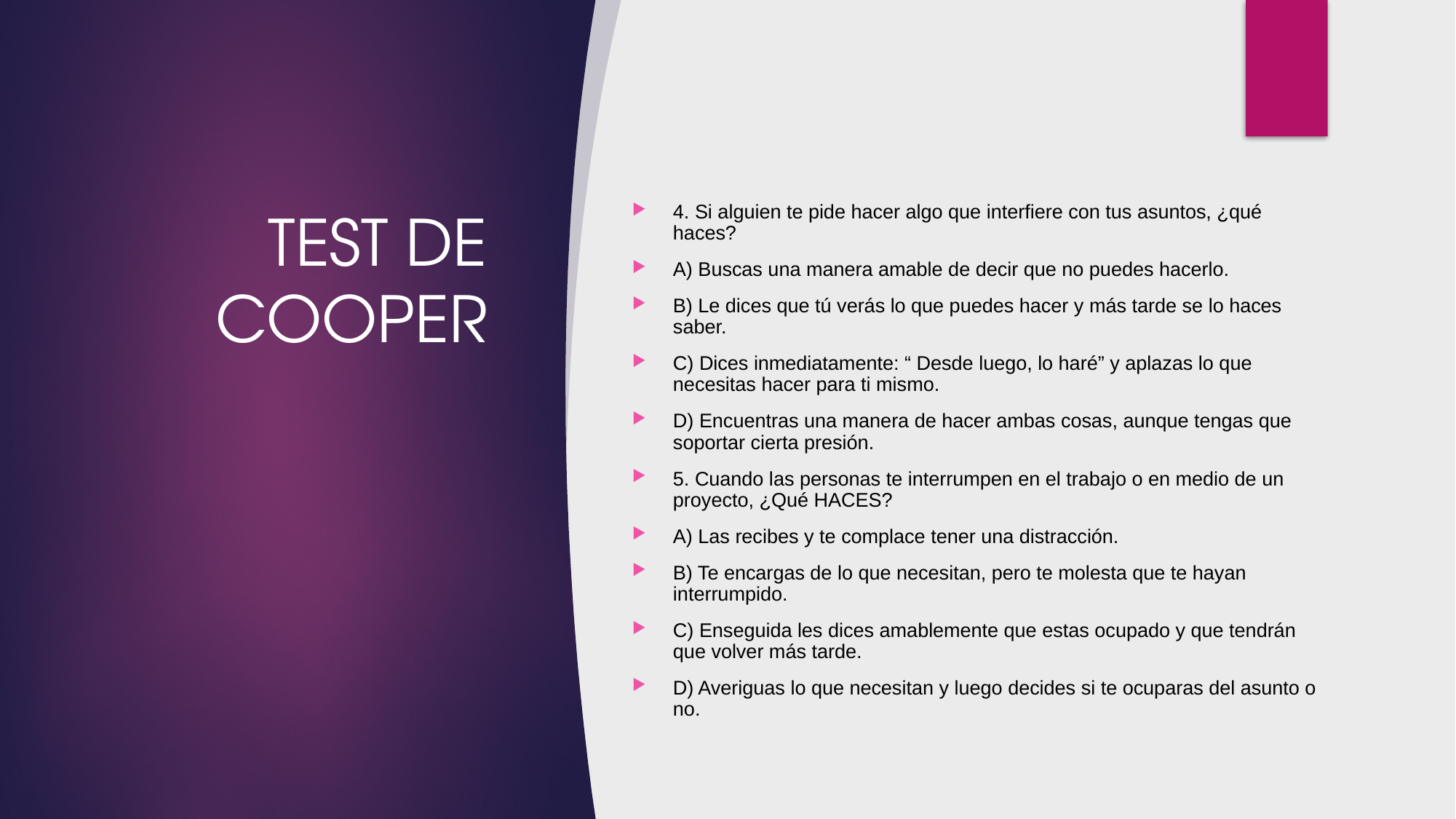

# TEST DE COOPER
4. Si alguien te pide hacer algo que interfiere con tus asuntos, ¿qué haces?
A) Buscas una manera amable de decir que no puedes hacerlo.
B) Le dices que tú verás lo que puedes hacer y más tarde se lo haces saber.
C) Dices inmediatamente: “ Desde luego, lo haré” y aplazas lo que necesitas hacer para ti mismo.
D) Encuentras una manera de hacer ambas cosas, aunque tengas que soportar cierta presión.
5. Cuando las personas te interrumpen en el trabajo o en medio de un proyecto, ¿Qué HACES?
A) Las recibes y te complace tener una distracción.
B) Te encargas de lo que necesitan, pero te molesta que te hayan interrumpido.
C) Enseguida les dices amablemente que estas ocupado y que tendrán que volver más tarde.
D) Averiguas lo que necesitan y luego decides si te ocuparas del asunto o no.